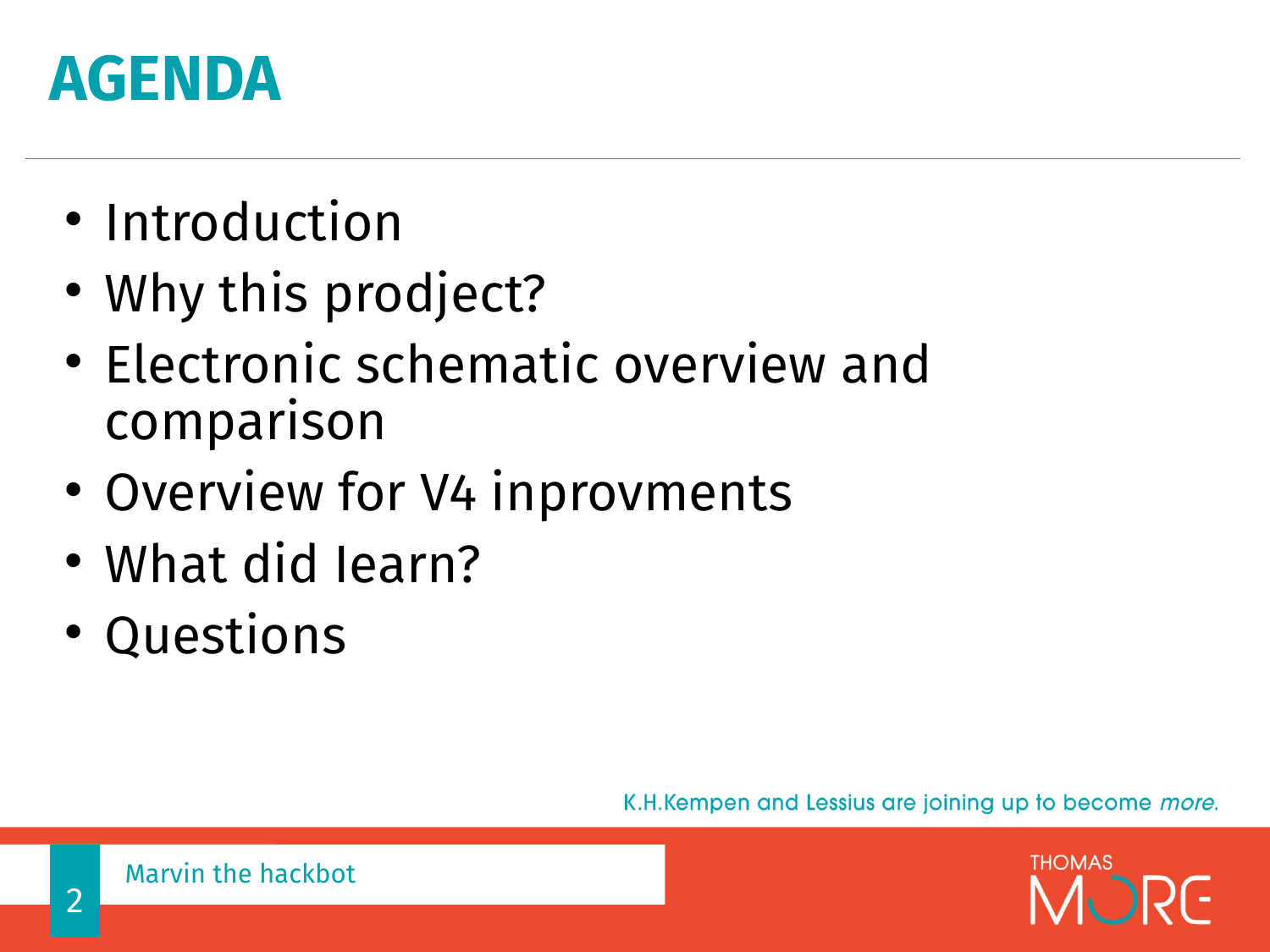

# Agenda
Introduction
Why this prodject?
Electronic schematic overview and comparison
Overview for V4 inprovments
What did Iearn?
Questions
2
Marvin the hackbot